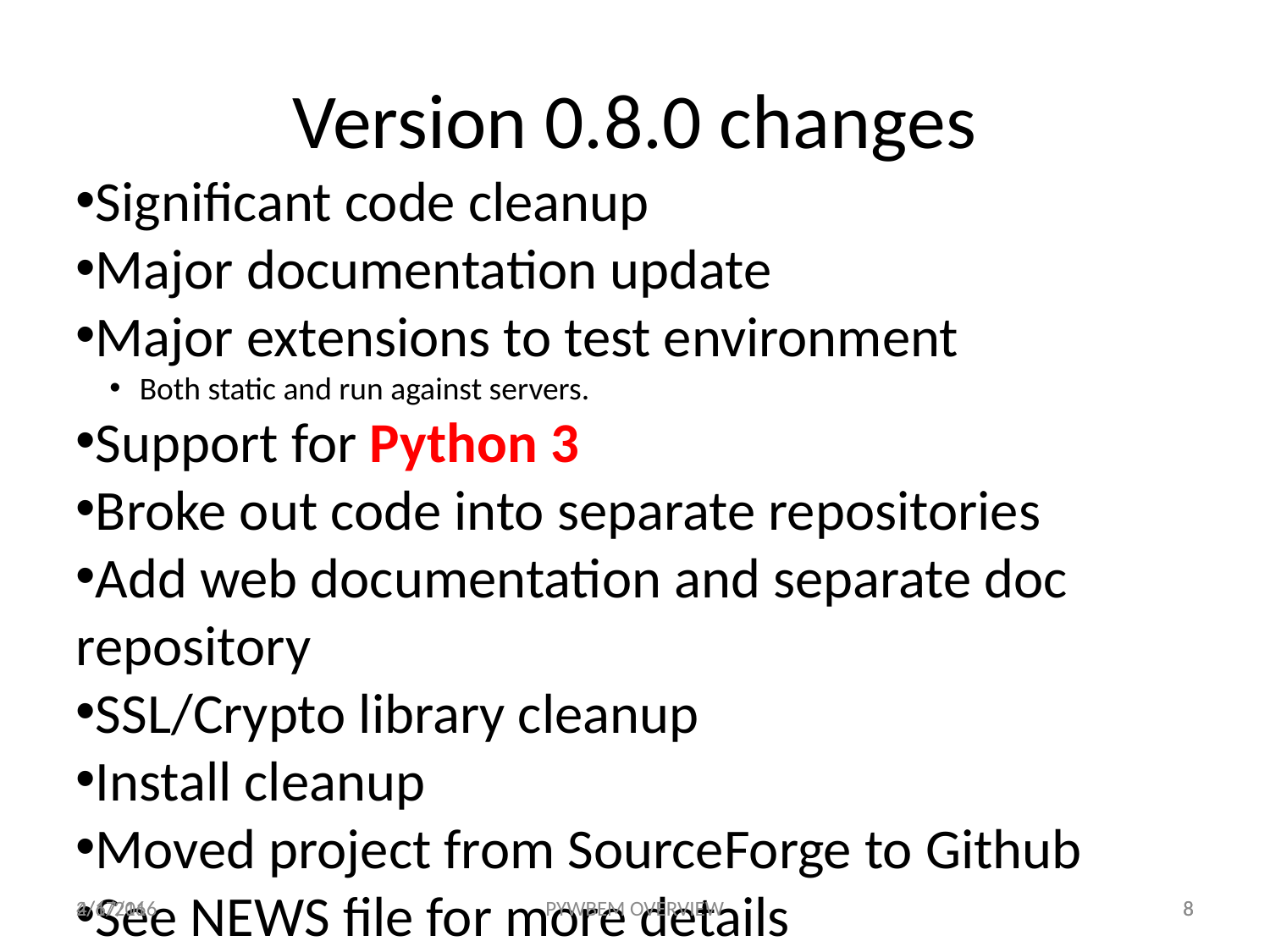

Version 0.8.0 changes
Significant code cleanup
Major documentation update
Major extensions to test environment
Both static and run against servers.
Support for Python 3
Broke out code into separate repositories
Add web documentation and separate doc repository
SSL/Crypto library cleanup
Install cleanup
Moved project from SourceForge to Github
See NEWS file for more details
4/6/2016
8
2/17/16
PYWBEM OVERVIEW
8